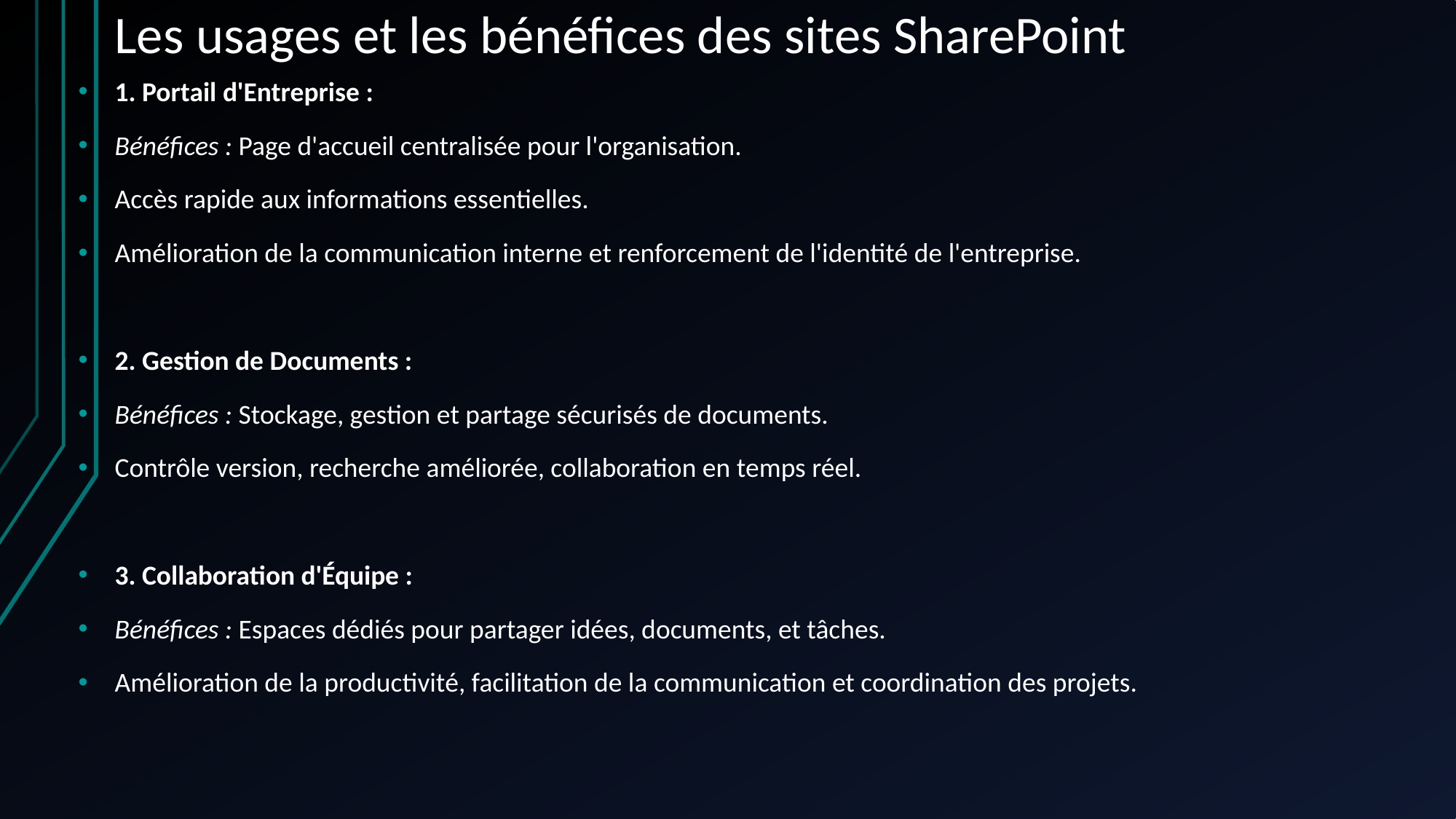

# Les usages et les bénéfices des sites SharePoint
1. Portail d'Entreprise :
Bénéfices : Page d'accueil centralisée pour l'organisation.
Accès rapide aux informations essentielles.
Amélioration de la communication interne et renforcement de l'identité de l'entreprise.

2. Gestion de Documents :
Bénéfices : Stockage, gestion et partage sécurisés de documents.
Contrôle version, recherche améliorée, collaboration en temps réel.

3. Collaboration d'Équipe :
Bénéfices : Espaces dédiés pour partager idées, documents, et tâches.
Amélioration de la productivité, facilitation de la communication et coordination des projets.